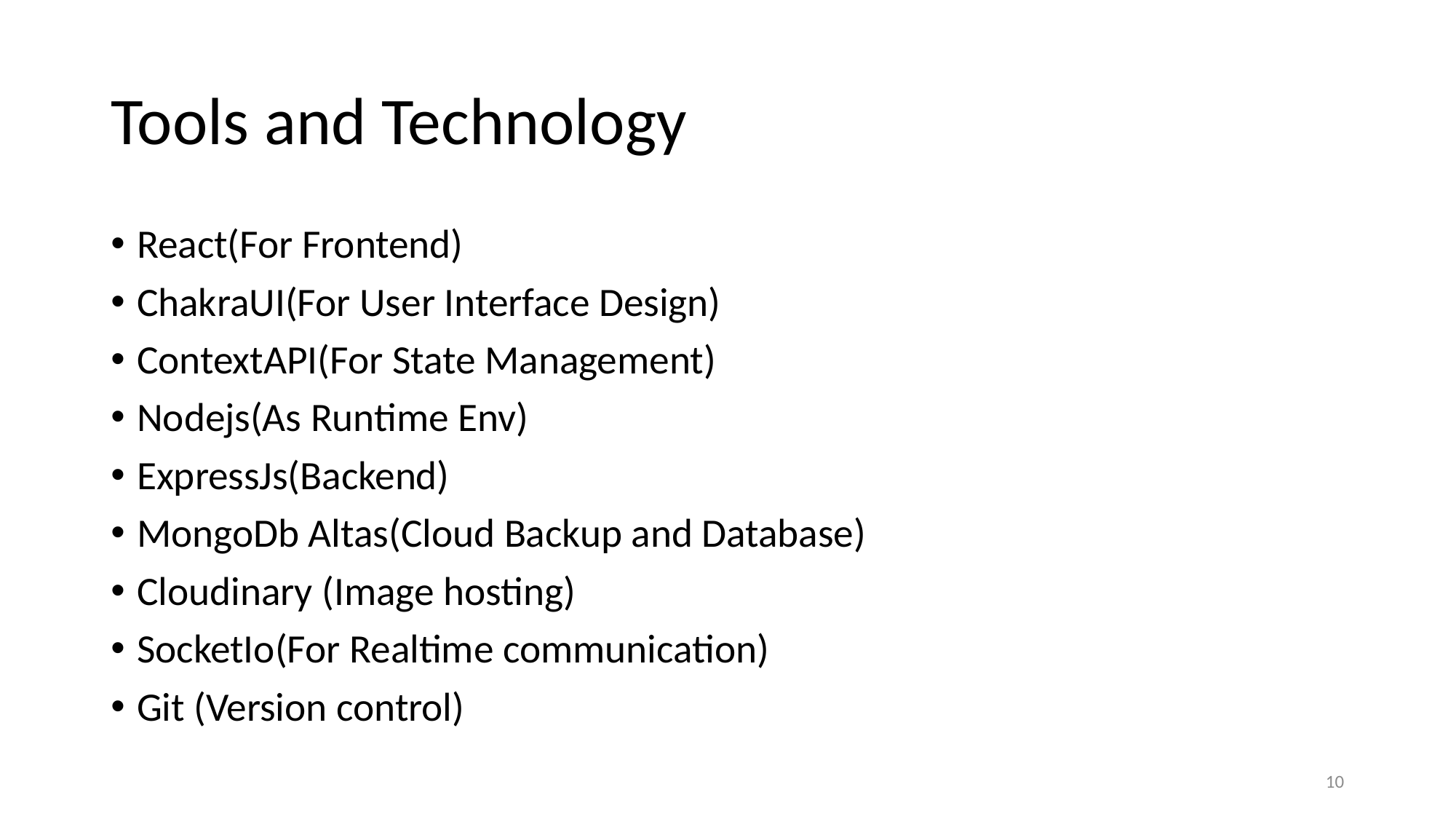

# Tools and Technology
React(For Frontend)
ChakraUI(For User Interface Design)
ContextAPI(For State Management)
Nodejs(As Runtime Env)
ExpressJs(Backend)
MongoDb Altas(Cloud Backup and Database)
Cloudinary (Image hosting)
SocketIo(For Realtime communication)
Git (Version control)

10